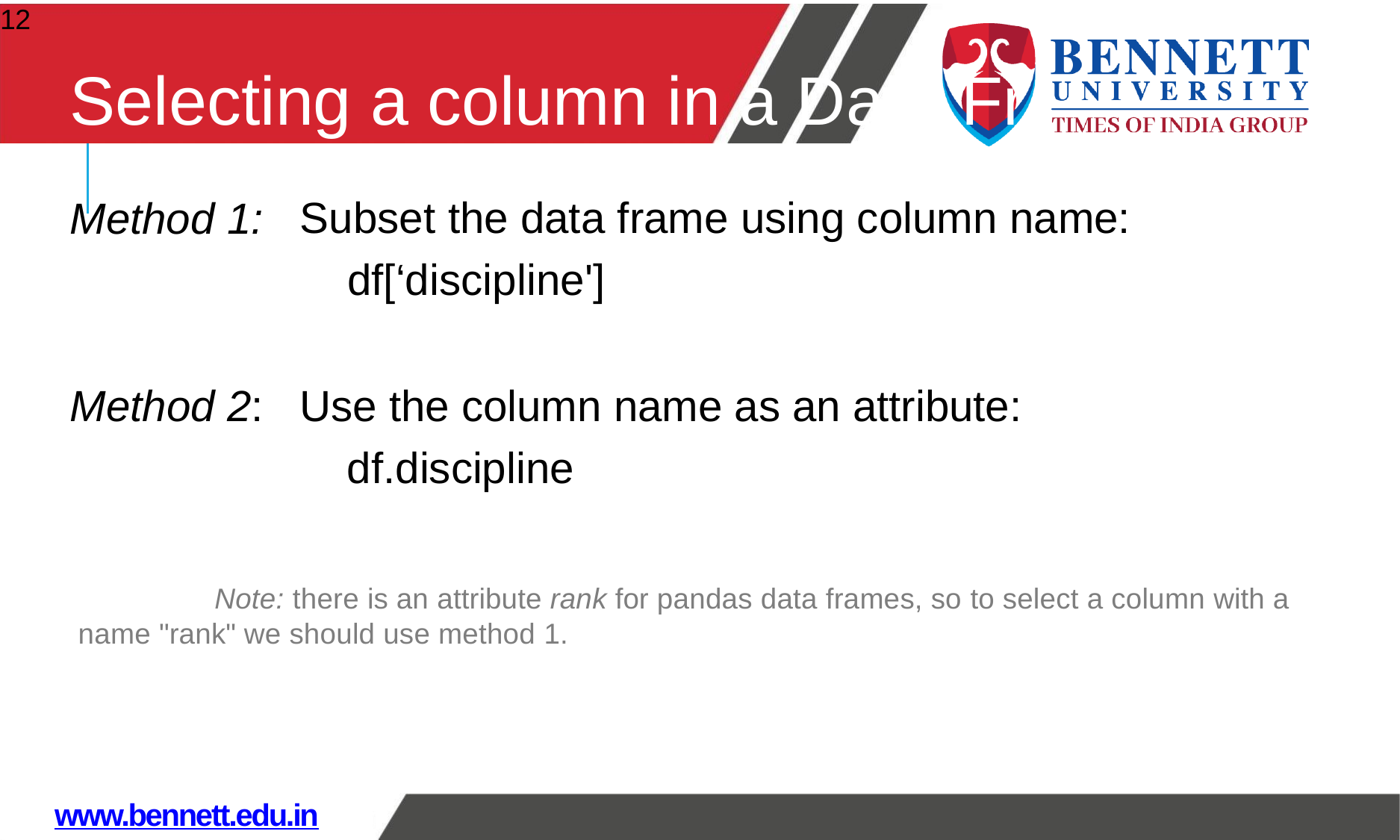

12
# Selecting a column in a Data Fr
Subset the data frame using column name:  df[‘discipline']
Method 1:
Use the column name as an attribute:  df.discipline
Method 2:
Note: there is an attribute rank for pandas data frames, so to select a column with a  name "rank" we should use method 1.
www.bennett.edu.in